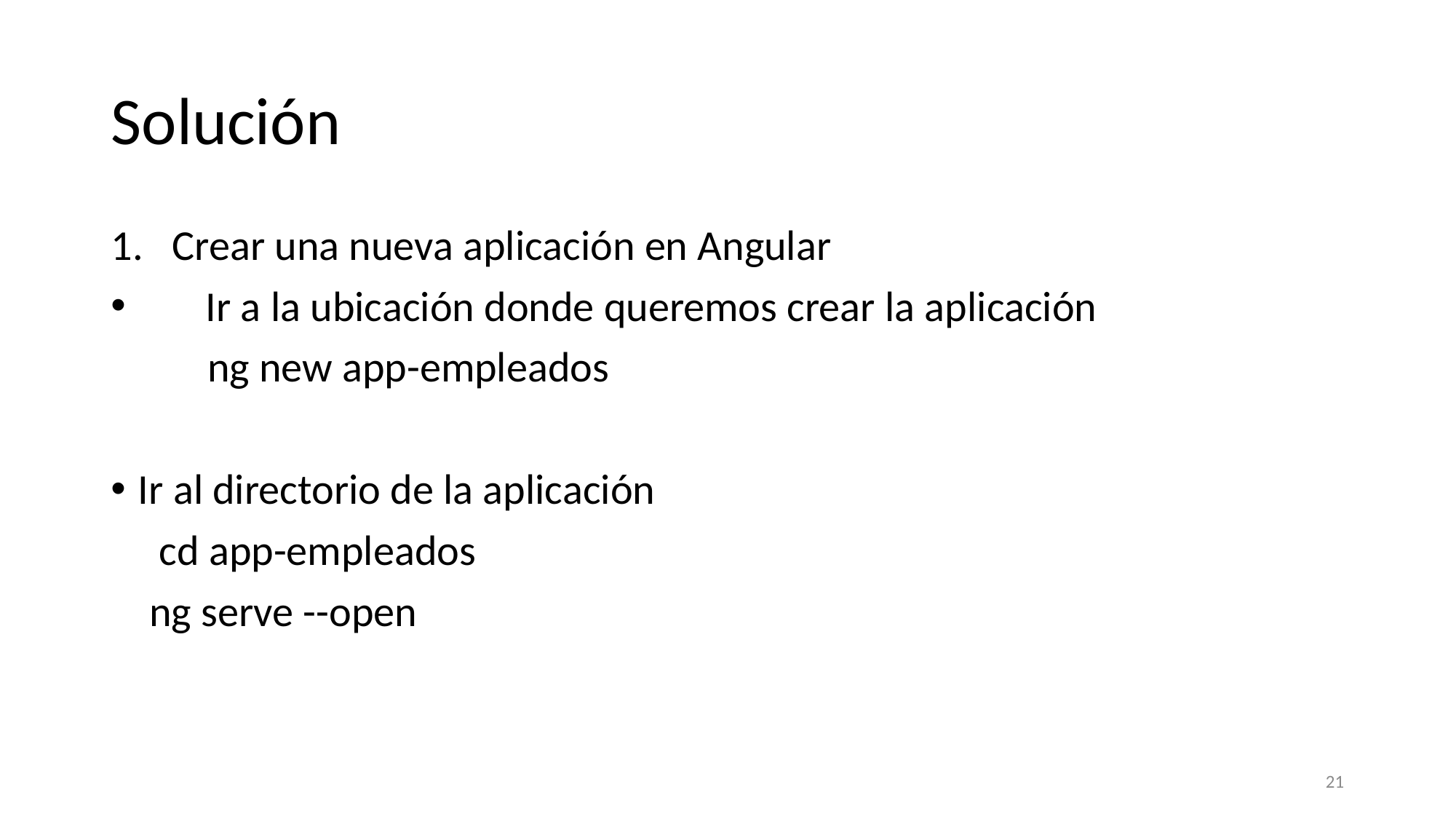

# Solución
Crear una nueva aplicación en Angular
       Ir a la ubicación donde queremos crear la aplicación
          ng new app-empleados

Ir al directorio de la aplicación
     cd app-empleados
    ng serve --open

21